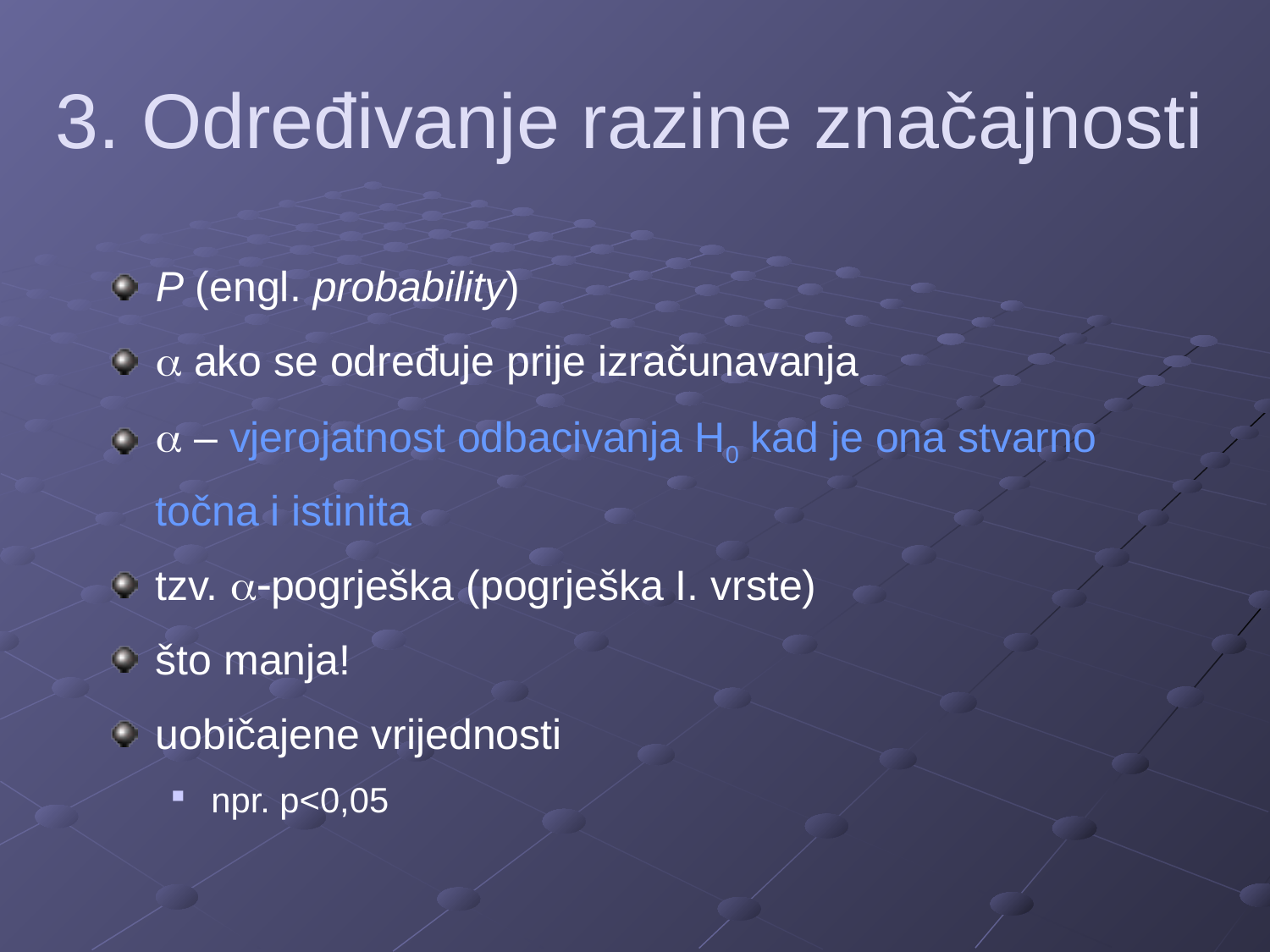

# 3. Određivanje razine značajnosti
P (engl. probability)
α ako se određuje prije izračunavanja
α – vjerojatnost odbacivanja H0 kad je ona stvarno točna i istinita
tzv. α−pogrješka (pogrješka I. vrste)
što manja!
uobičajene vrijednosti
npr. p<0,05